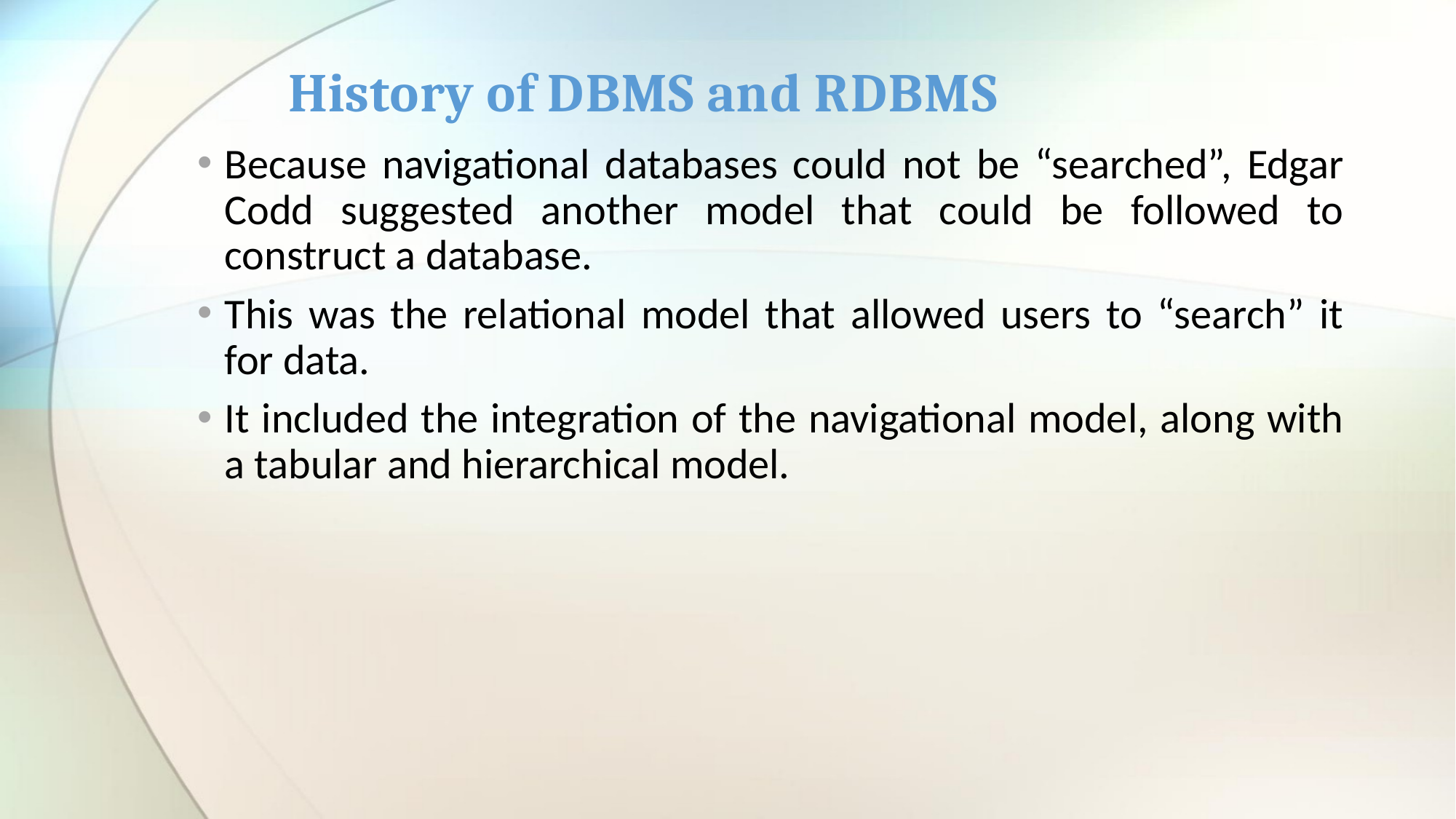

# History of DBMS and RDBMS
Because navigational databases could not be “searched”, Edgar Codd suggested another model that could be followed to construct a database.
This was the relational model that allowed users to “search” it for data.
It included the integration of the navigational model, along with a tabular and hierarchical model.